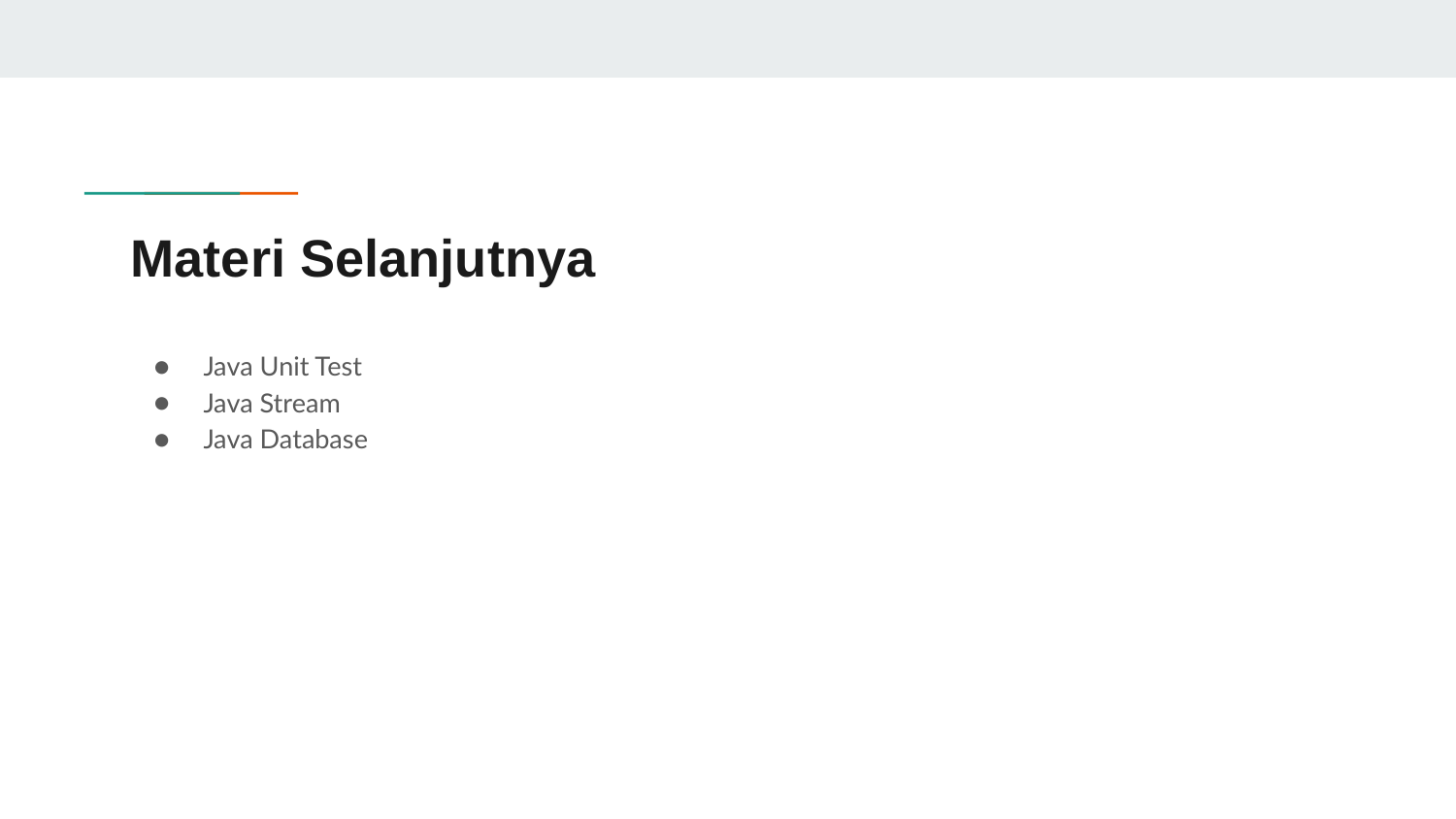

# Materi Selanjutnya
Java Unit Test
Java Stream
Java Database